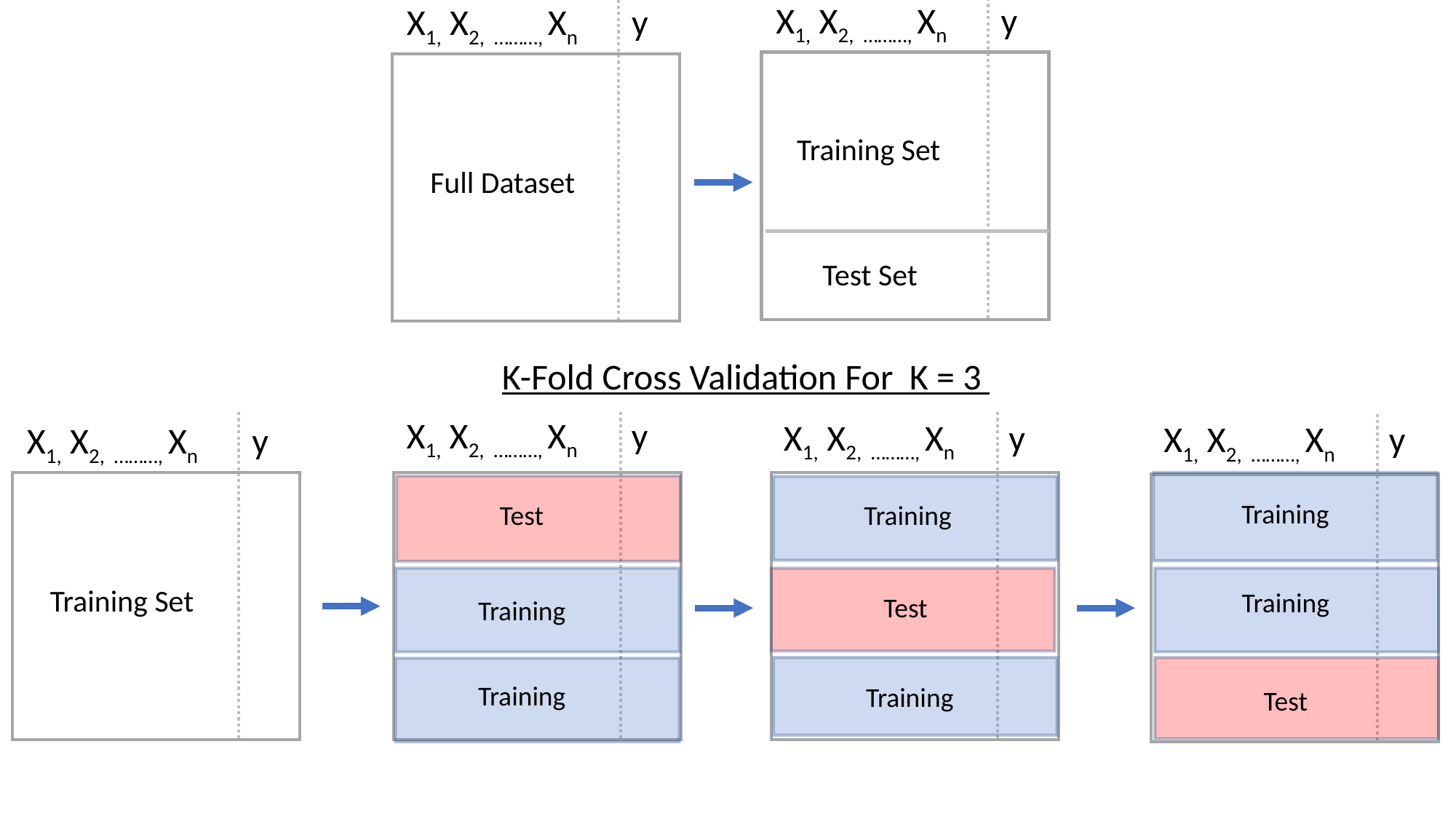

X1, X2,  ………, Xn       y
X1, X2,  ………, Xn       y

Training Set
Full Dataset
Test Set
K-Fold Cross Validation For  K = 3
X1, X2,  ………, Xn       y
X1, X2,  ………, Xn       y
X1, X2,  ………, Xn       y
X1, X2,  ………, Xn       y

Training
Test
Training

Training Set
Training
Test
Training

Training
Training
Test